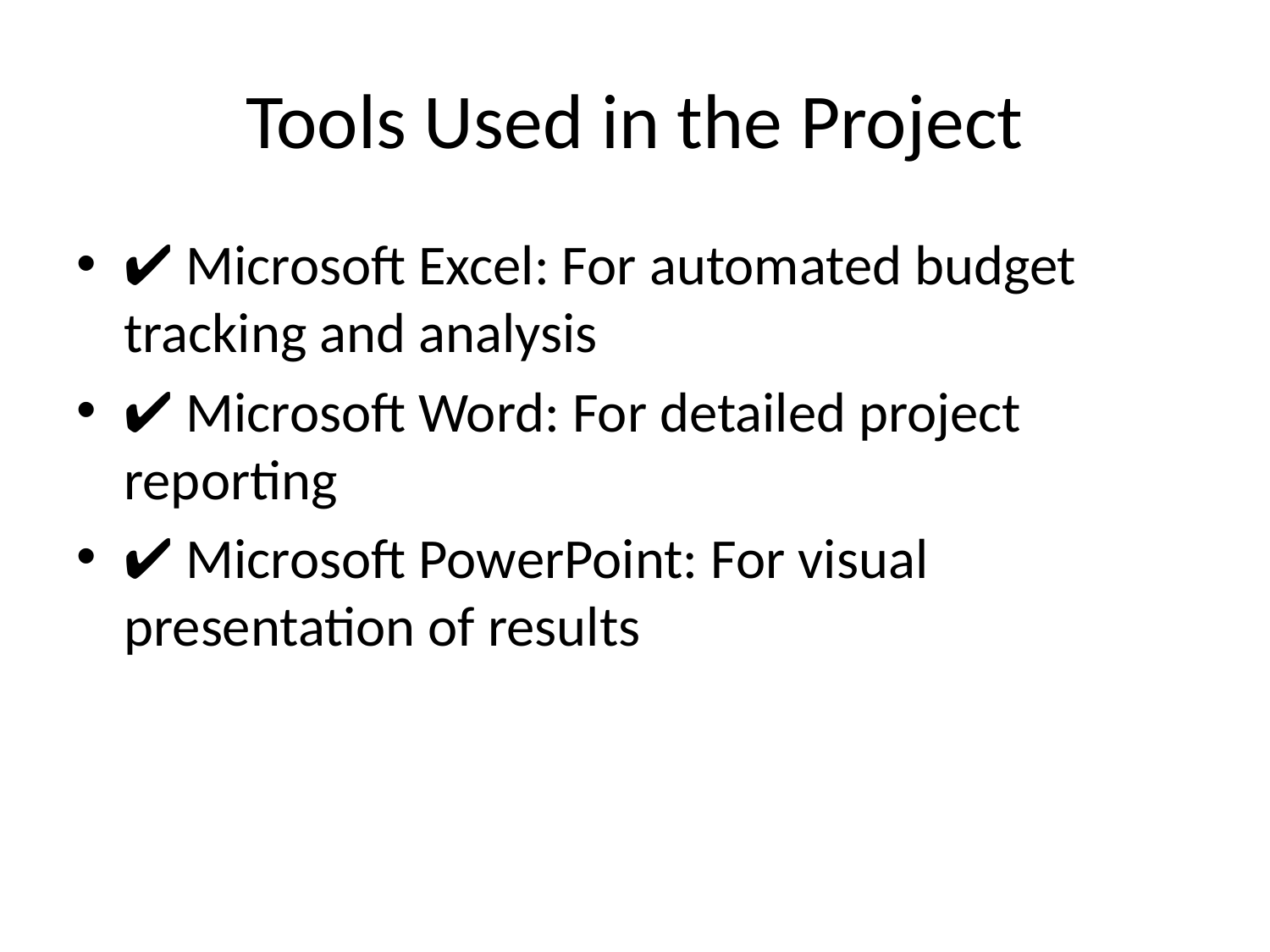

# Tools Used in the Project
✔ Microsoft Excel: For automated budget tracking and analysis
✔ Microsoft Word: For detailed project reporting
✔ Microsoft PowerPoint: For visual presentation of results